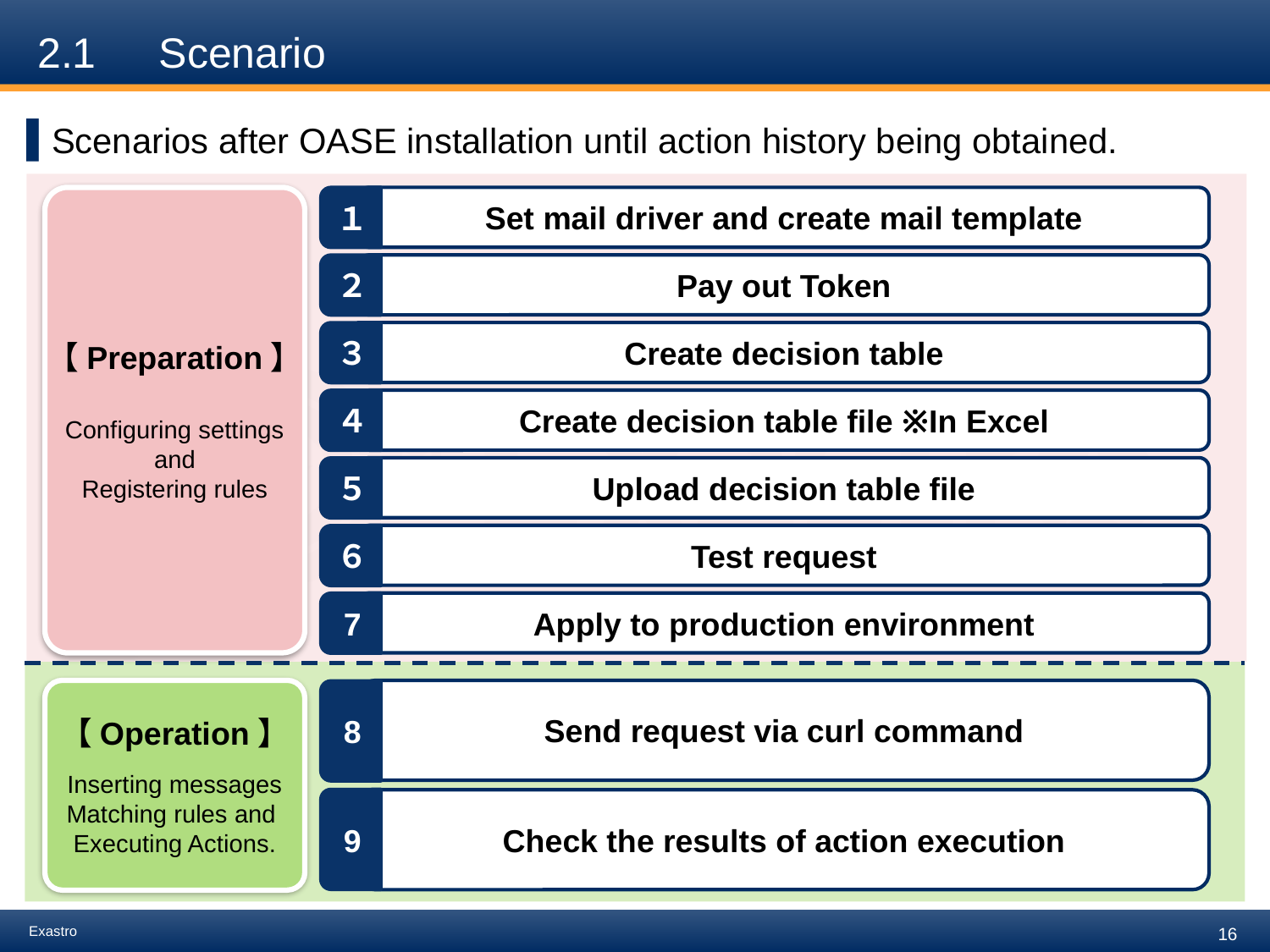

# 2.1　Scenario
Scenarios after OASE installation until action history being obtained.

【Preparation】

Configuring settings
and
Registering rules
１
Set mail driver and create mail template
Pay out Token
２
Create decision table
３
Create decision table file ※In Excel
４
Upload decision table file
５
Test request
６
Apply to production environment
7

【Operation】

Inserting messages
Matching rules and
Executing Actions.
Send request via curl command
8
Check the results of action execution
9